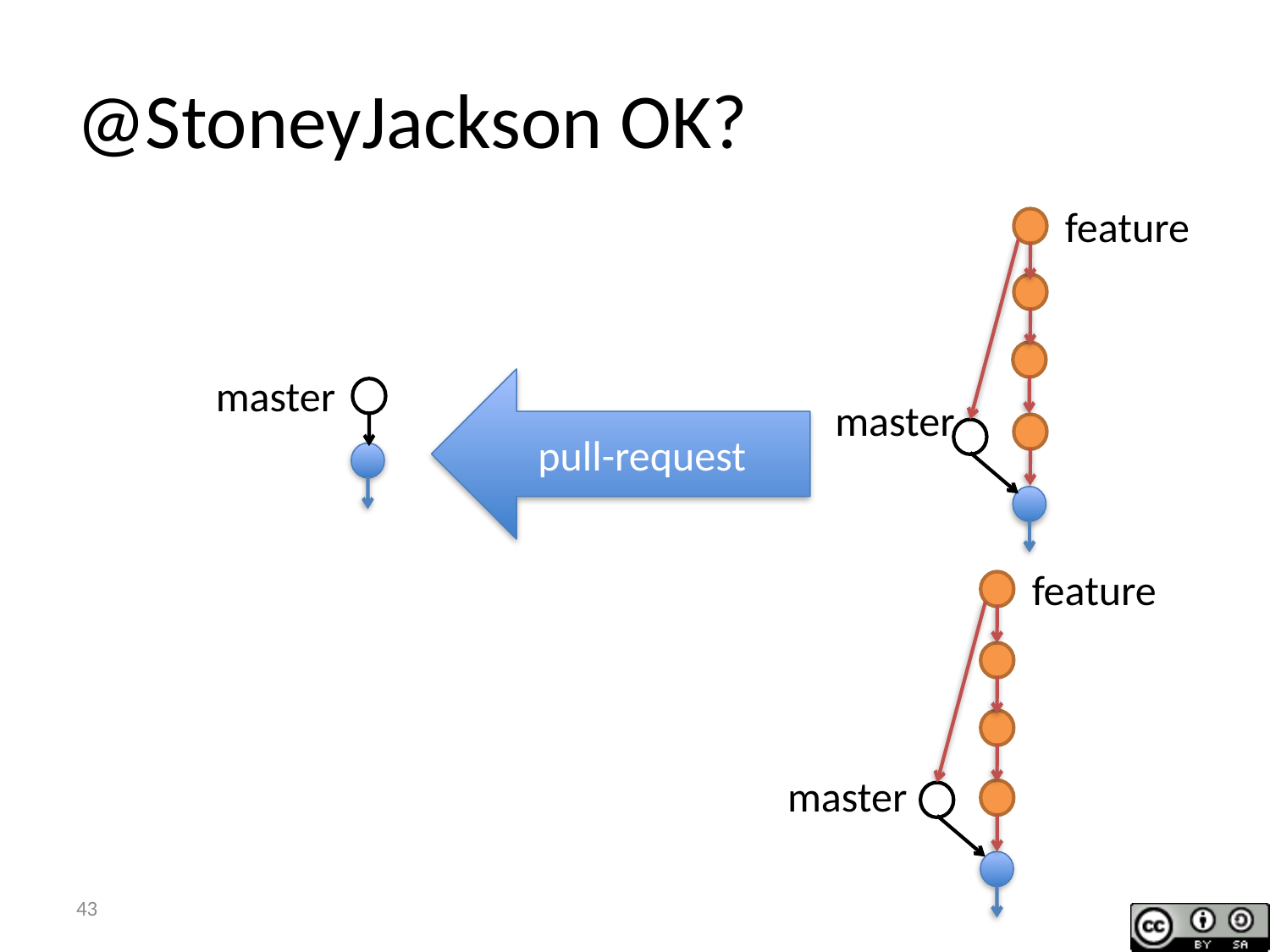

# @StoneyJackson OK?
feature

master
pull-request

master

feature

master

43